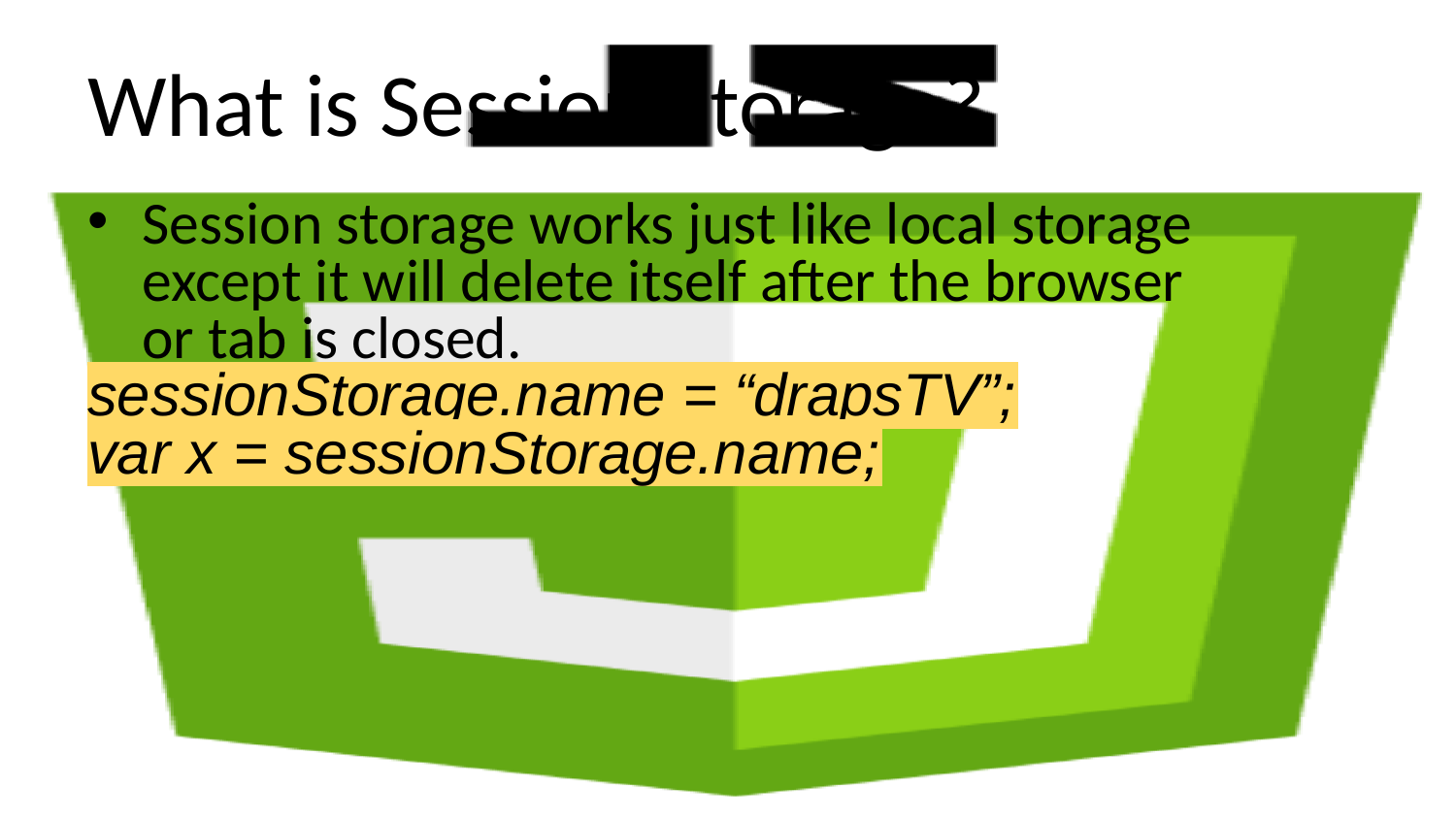

# What is Session Storage?
Session storage works just like local storage
except it will delete itself after the browser
or tab is closed.
sessionStorage.name = “drapsTV”;
var x = sessionStorage.name;